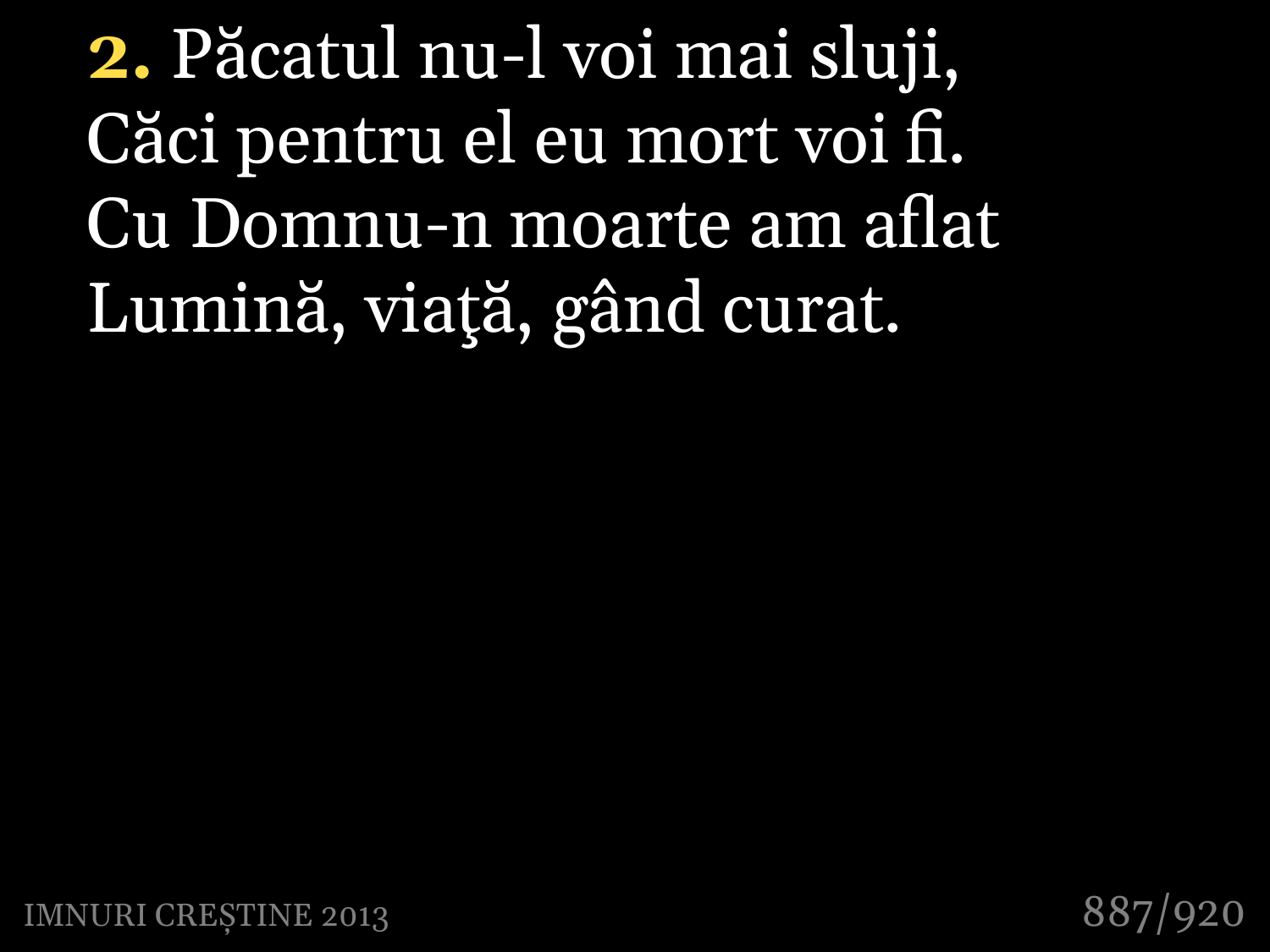

2. Păcatul nu-l voi mai sluji,
Căci pentru el eu mort voi fi.
Cu Domnu-n moarte am aflat
Lumină, viaţă, gând curat.
887/920
IMNURI CREȘTINE 2013